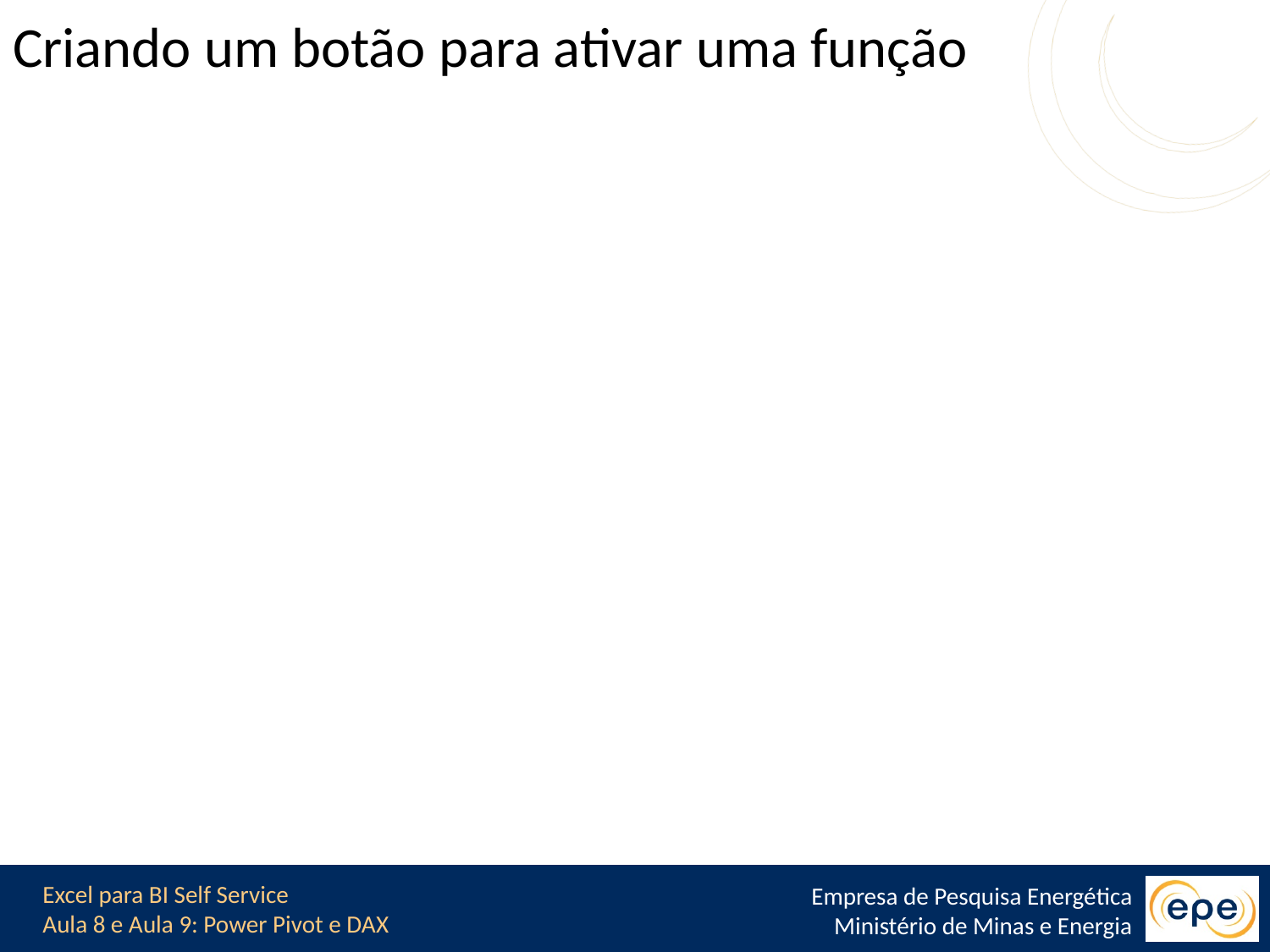

# Criando um botão para ativar uma função